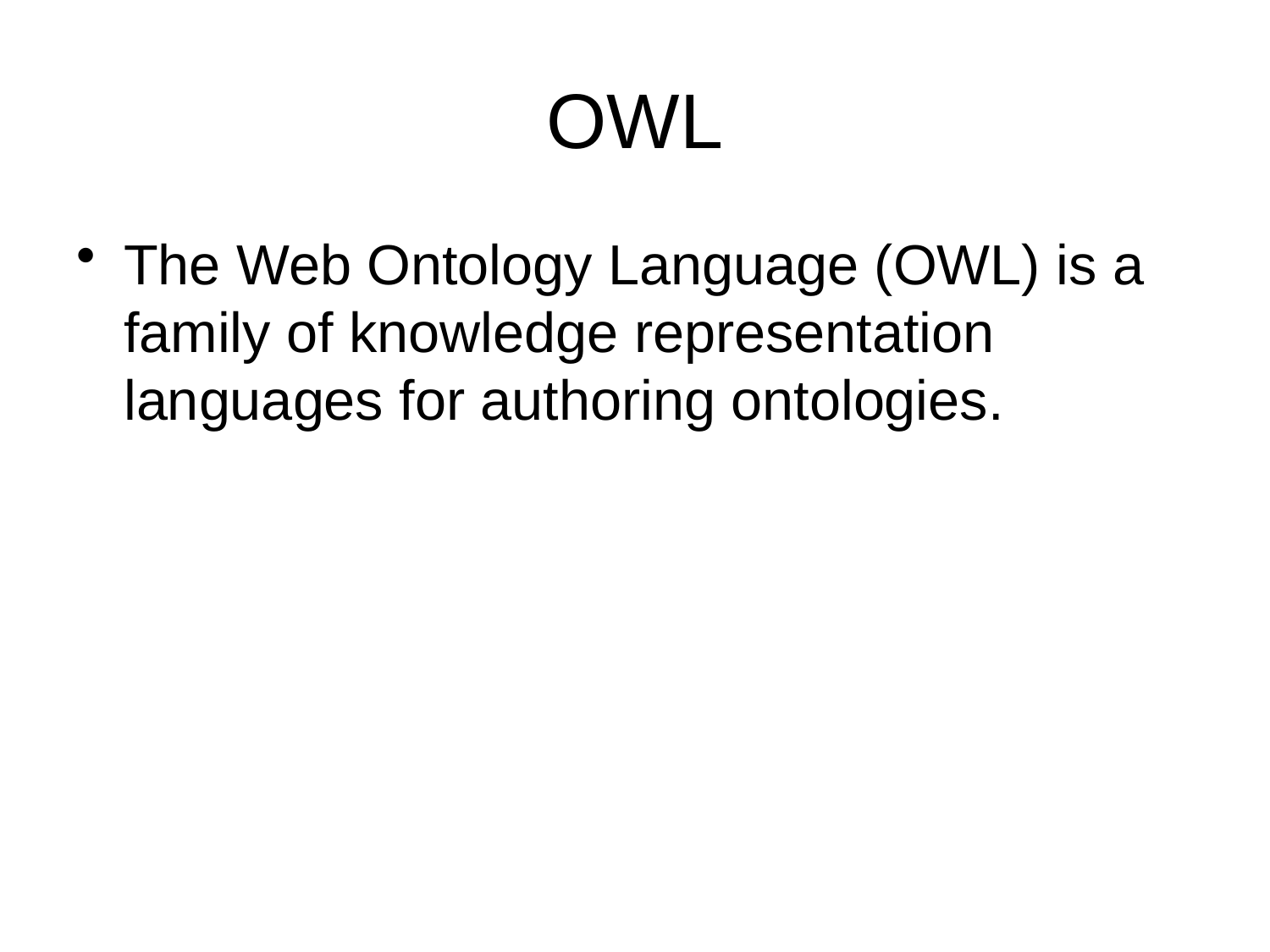

# OWL
The Web Ontology Language (OWL) is a family of knowledge representation languages for authoring ontologies.